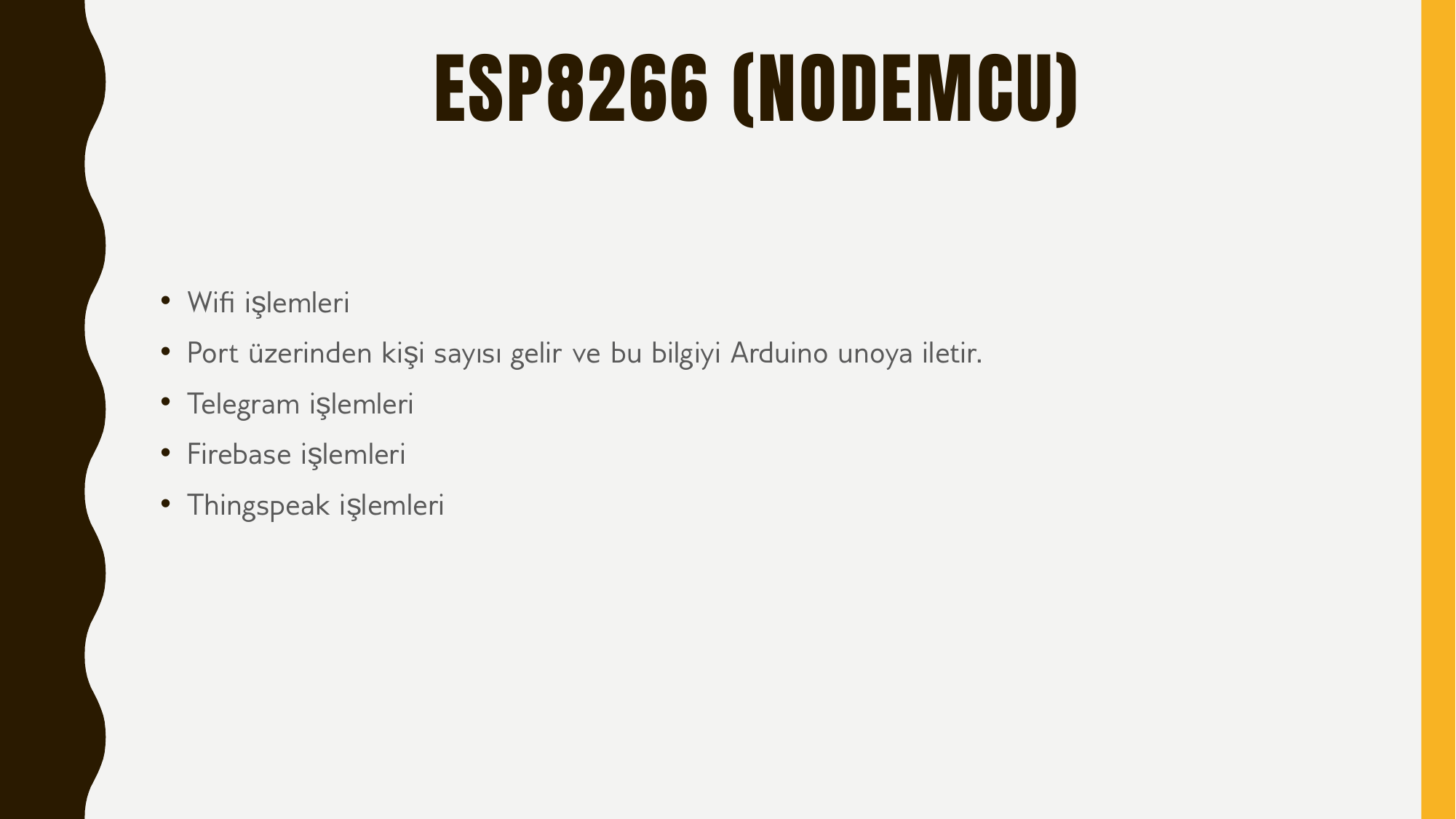

# Esp8266 (nodemcu)
Wifi işlemleri
Port üzerinden kişi sayısı gelir ve bu bilgiyi Arduino unoya iletir.
Telegram işlemleri
Firebase işlemleri
Thingspeak işlemleri